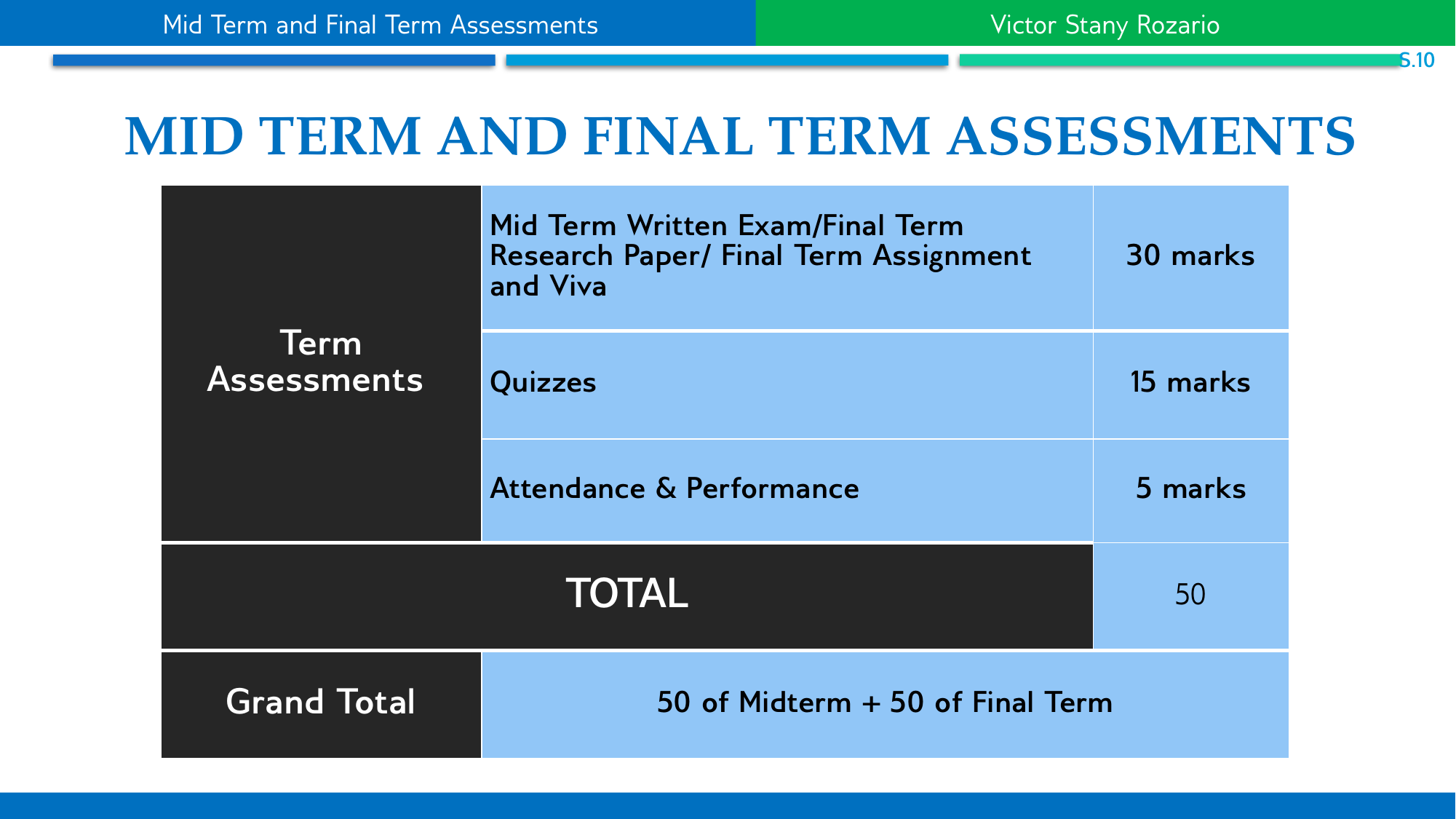

Mid Term and Final Term Assessments
Victor Stany Rozario
 S.10

Mid Term and Final Term Assessments
| Term Assessments | Mid Term Written Exam/Final Term Research Paper/ Final Term Assignment and Viva | 30 marks |
| --- | --- | --- |
|  | Quizzes | 15 marks |
|  | Attendance & Performance | 5 marks |
| TOTAL |  | 50 |
| Grand Total | 50 of Midterm + 50 of Final Term |  |